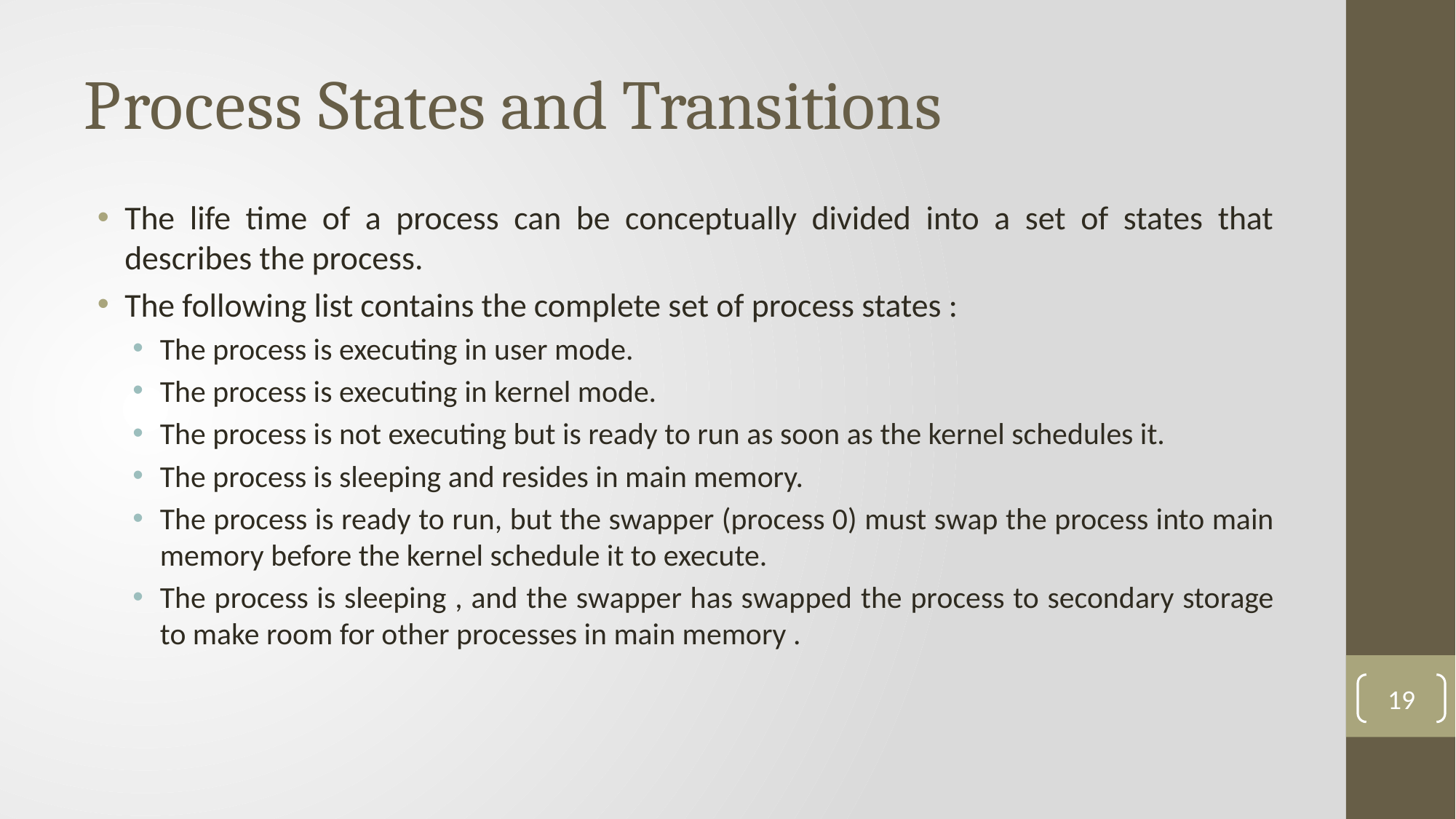

# Process States and Transitions
The life time of a process can be conceptually divided into a set of states that describes the process.
The following list contains the complete set of process states :
The process is executing in user mode.
The process is executing in kernel mode.
The process is not executing but is ready to run as soon as the kernel schedules it.
The process is sleeping and resides in main memory.
The process is ready to run, but the swapper (process 0) must swap the process into main memory before the kernel schedule it to execute.
The process is sleeping , and the swapper has swapped the process to secondary storage to make room for other processes in main memory .

19